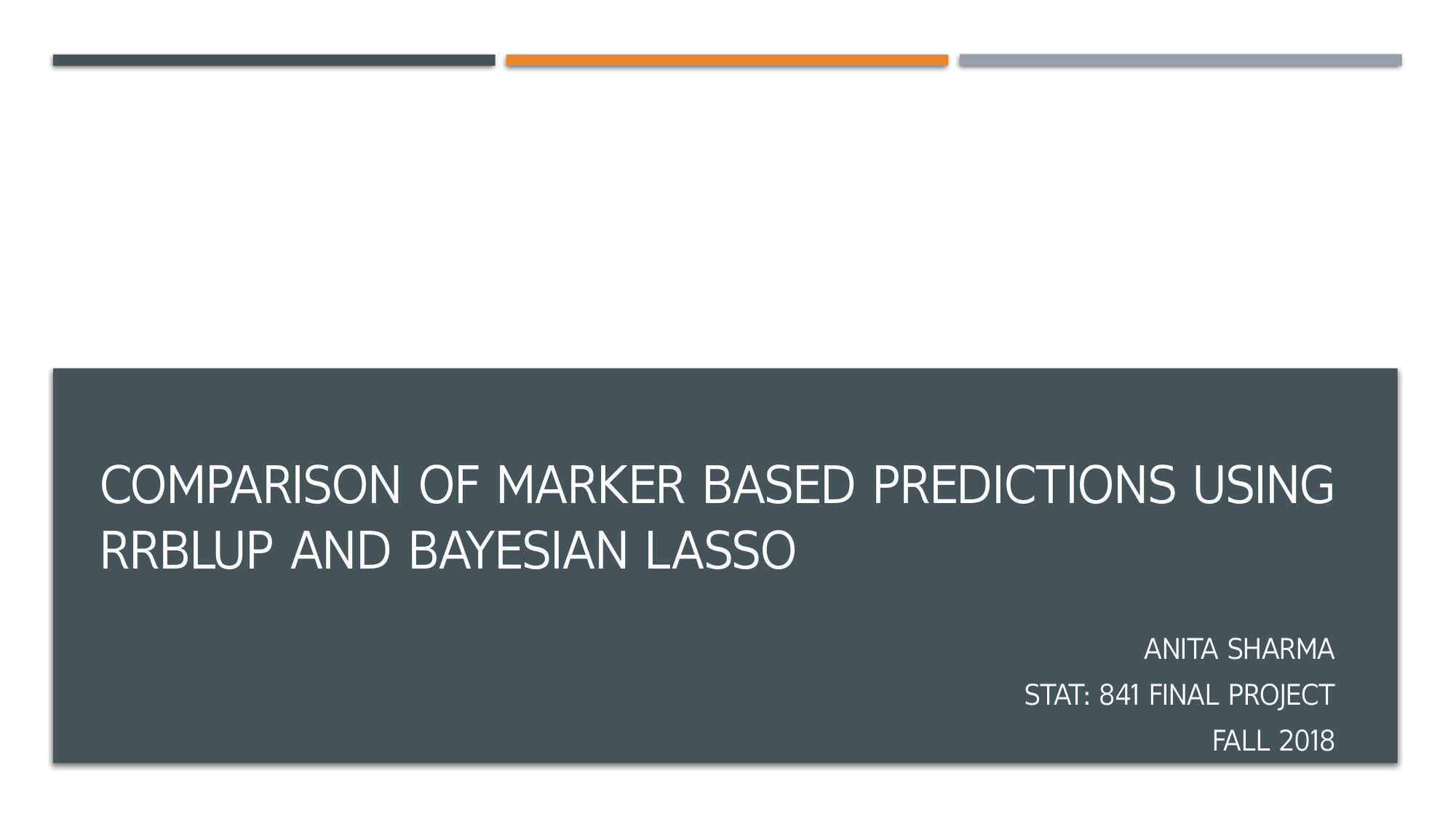

# Comparison of marker based Predictions using RRBLUP and Bayesian lasso
Anita Sharma
Stat: 841 Final Project
Fall 2018